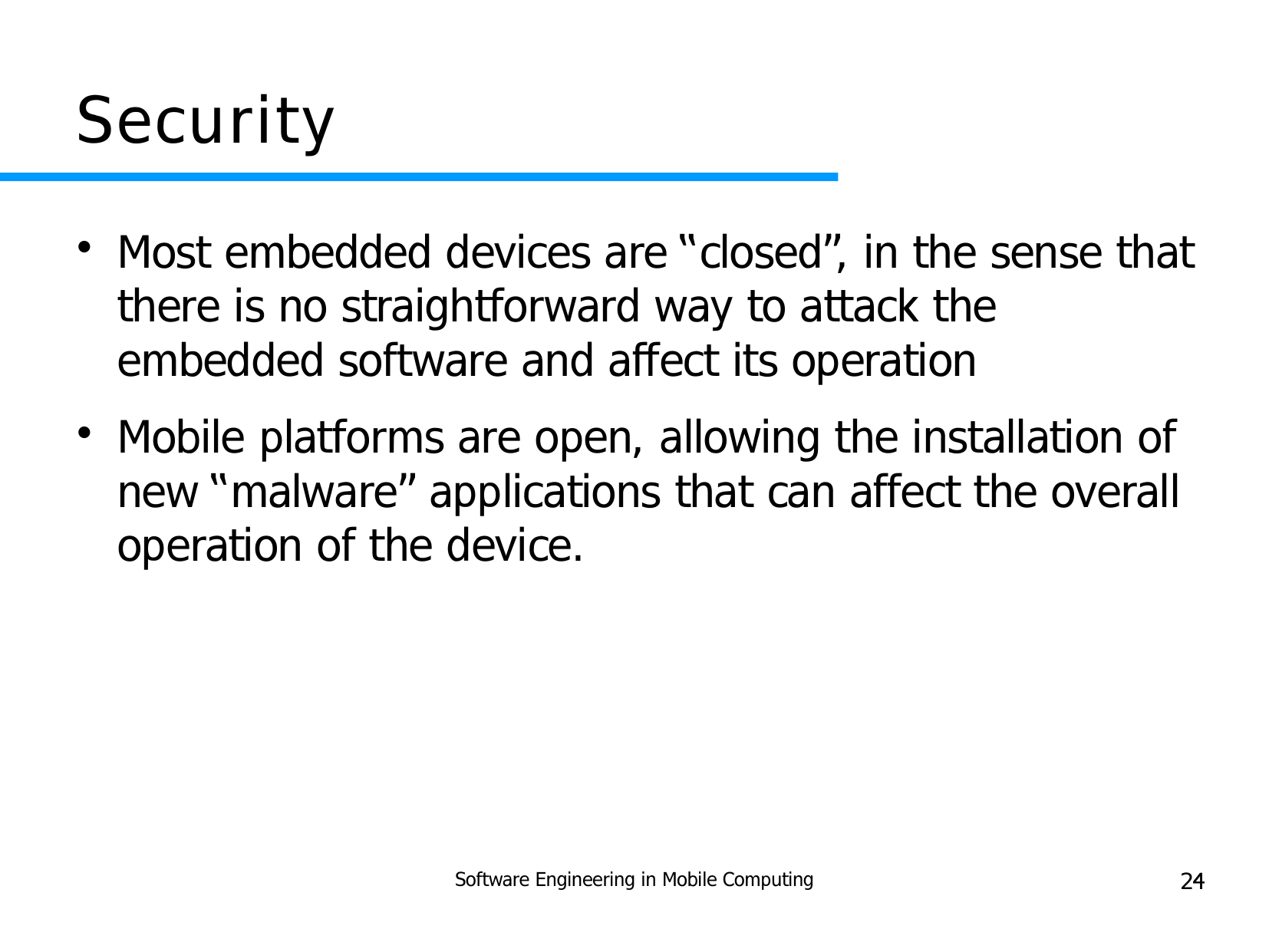

Security
Most embedded devices are “closed”, in the sense that there is no straightforward way to attack the embedded software and affect its operation
Mobile platforms are open, allowing the installation of new “malware” applications that can affect the overall operation of the device.
Software Engineering in Mobile Computing
24